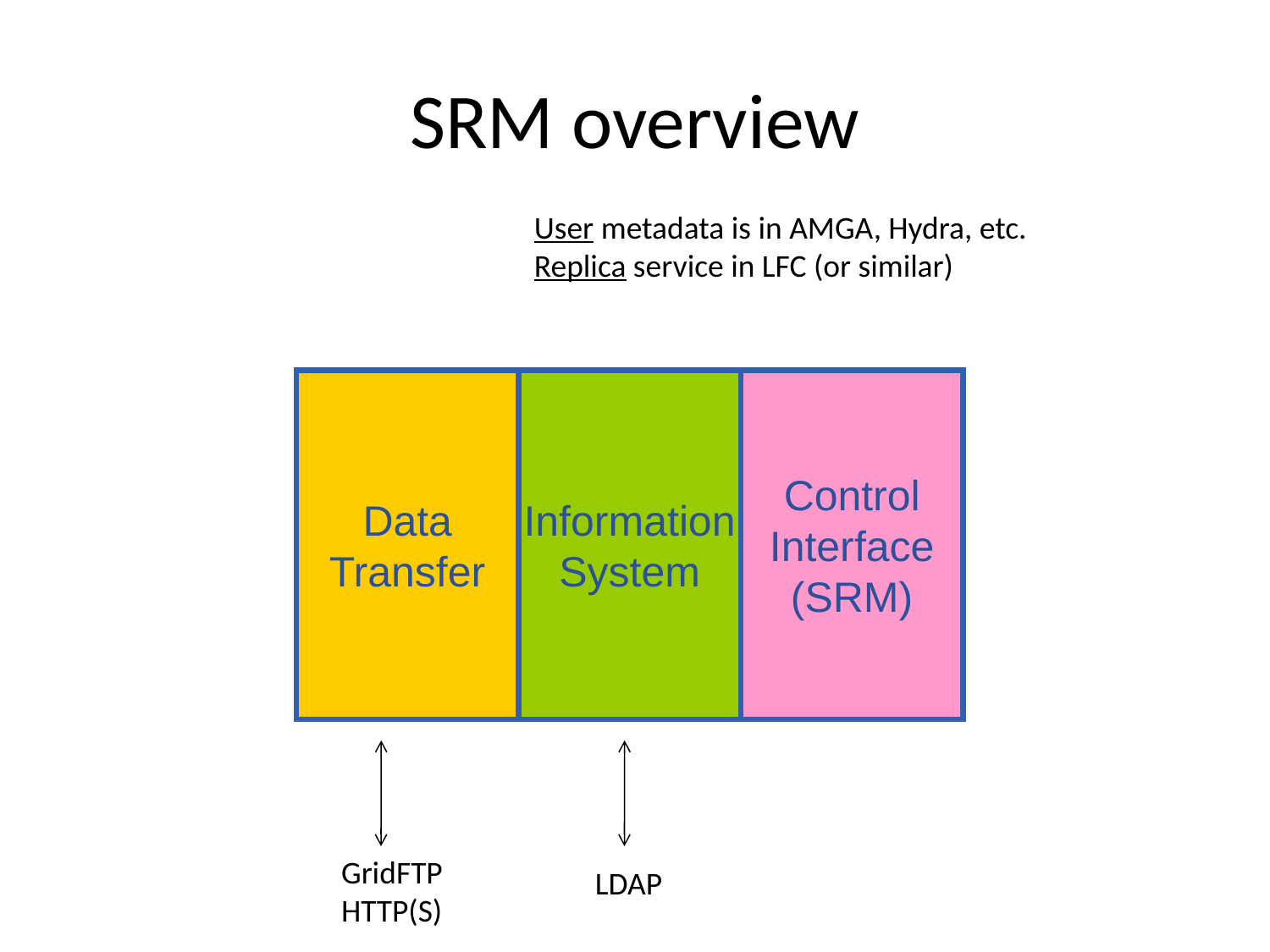

# SRM overview
User metadata is in AMGA, Hydra, etc.
Replica service in LFC (or similar)
Data
Transfer
Information
System
Control
Interface
(SRM)‏
GridFTP
HTTP(S)
LDAP